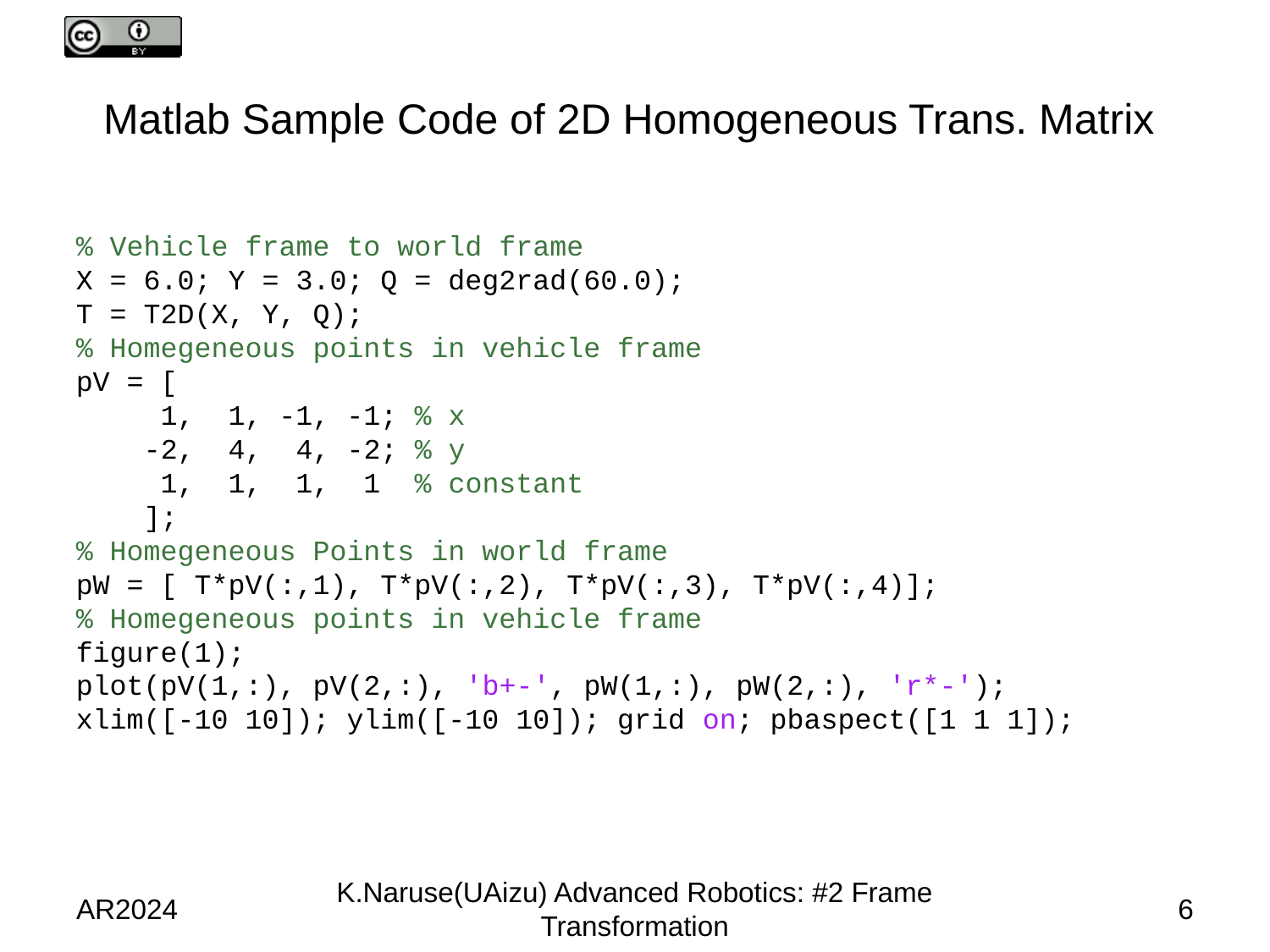

# Matlab Sample Code of 2D Homogeneous Trans. Matrix
% Vehicle frame to world frame
X = 6.0; Y = 3.0; Q = deg2rad(60.0);
T = T2D(X, Y, Q);
% Homegeneous points in vehicle frame
pV = [
     1,  1, -1, -1; % x
    -2,  4,  4, -2; % y
     1,  1,  1,  1  % constant
    ];
% Homegeneous Points in world frame
pW = [ T*pV(:,1), T*pV(:,2), T*pV(:,3), T*pV(:,4)];
% Homegeneous points in vehicle frame
figure(1);
plot(pV(1,:), pV(2,:), 'b+-', pW(1,:), pW(2,:), 'r*-');
xlim([-10 10]); ylim([-10 10]); grid on; pbaspect([1 1 1]);
AR2024
K.Naruse(UAizu) Advanced Robotics: #2 Frame Transformation
6